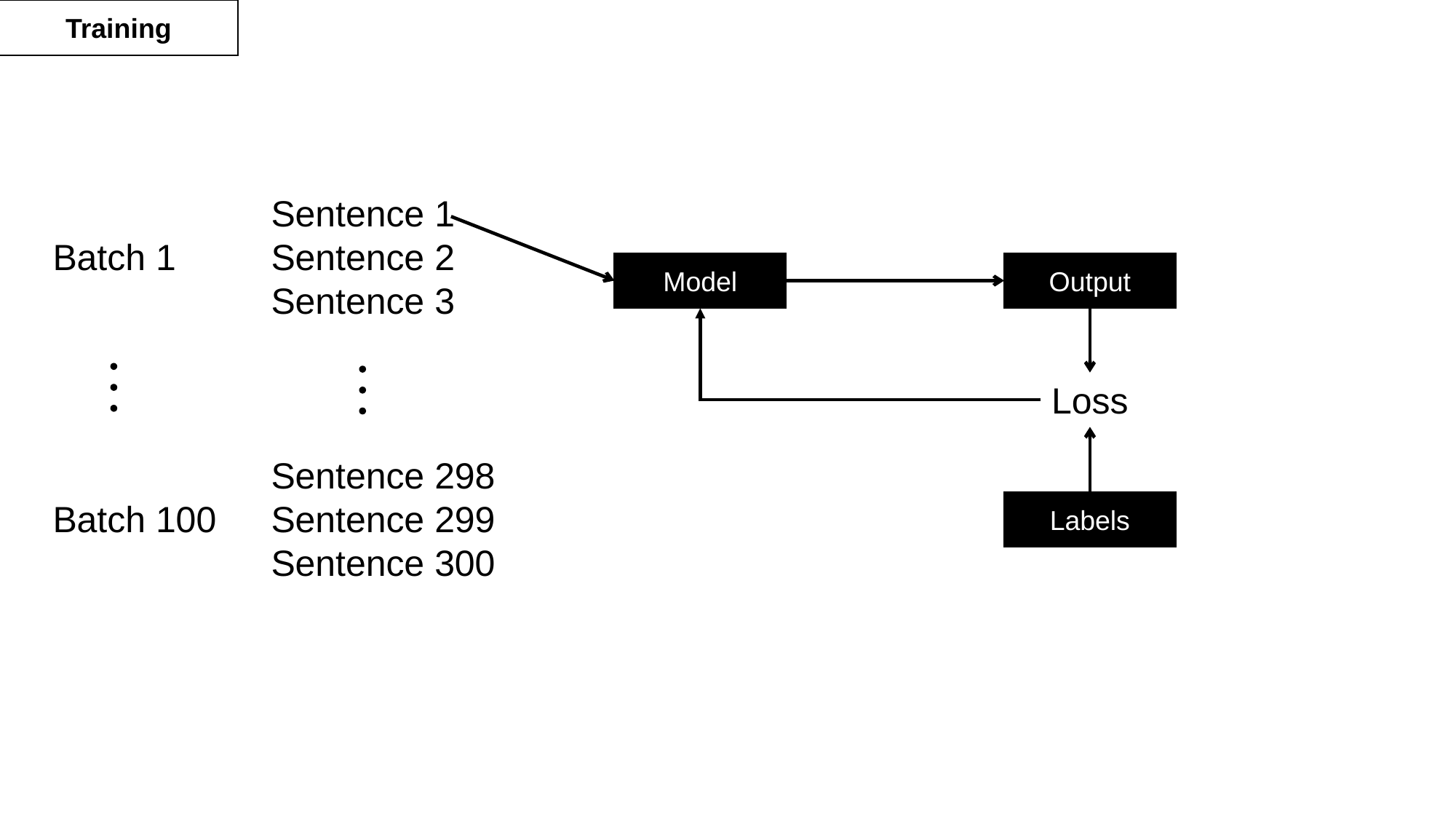

Training
		Sentence 1
Batch 1 	Sentence 2
		Sentence 3

		Sentence 298
Batch 100	Sentence 299
		Sentence 300

Model
Output

Loss
Labels